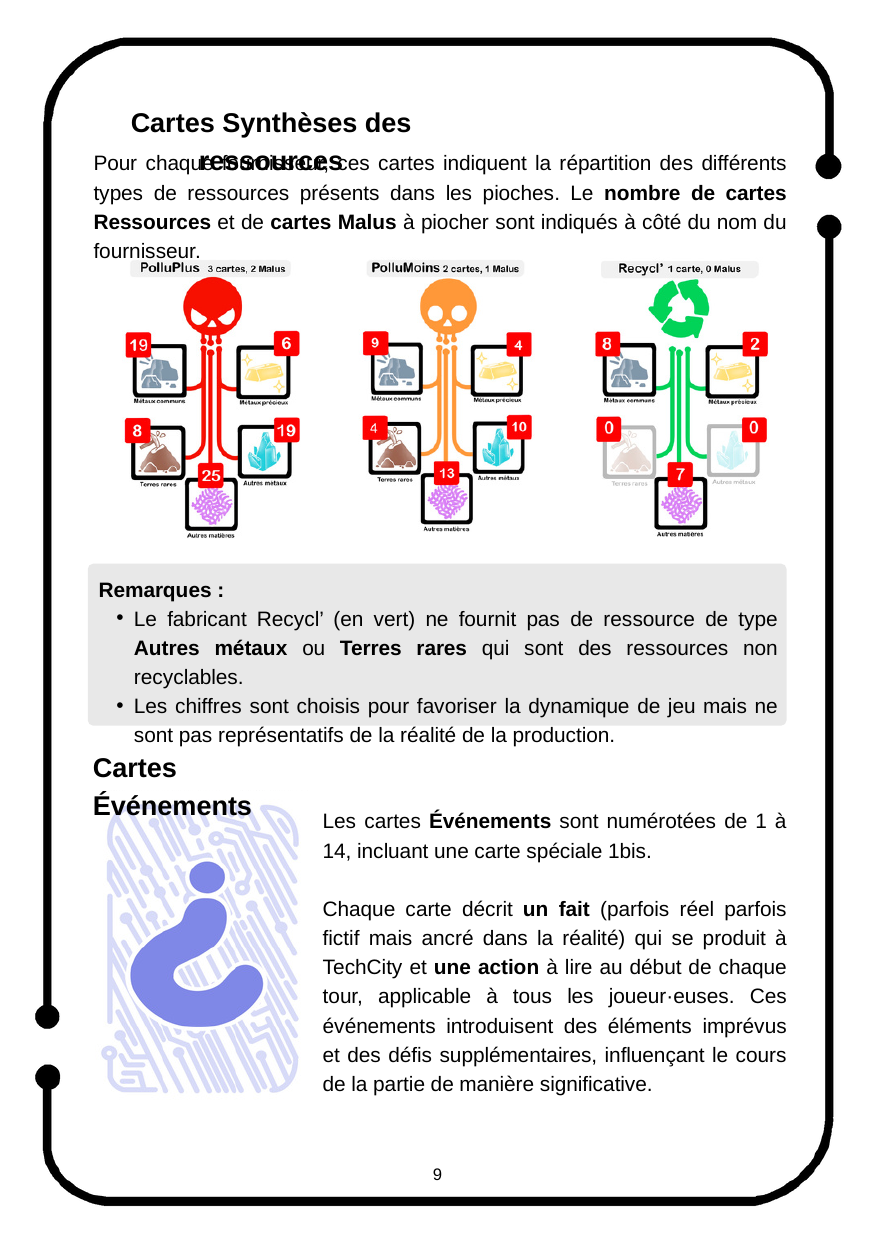

Cartes Synthèses des ressources
Pour chaque fournisseur, ces cartes indiquent la répartition des différents types de ressources présents dans les pioches. Le nombre de cartes Ressources et de cartes Malus à piocher sont indiqués à côté du nom du fournisseur.

Remarques :
Le fabricant Recycl’ (en vert) ne fournit pas de ressource de type Autres métaux ou Terres rares qui sont des ressources non recyclables.
Les chiffres sont choisis pour favoriser la dynamique de jeu mais ne sont pas représentatifs de la réalité de la production.
Cartes Événements

Les cartes Événements sont numérotées de 1 à 14, incluant une carte spéciale 1bis.

Chaque carte décrit un fait (parfois réel parfois fictif mais ancré dans la réalité) qui se produit à TechCity et une action à lire au début de chaque tour, applicable à tous les joueur·euses. Ces événements introduisent des éléments imprévus et des défis supplémentaires, influençant le cours de la partie de manière significative.
9